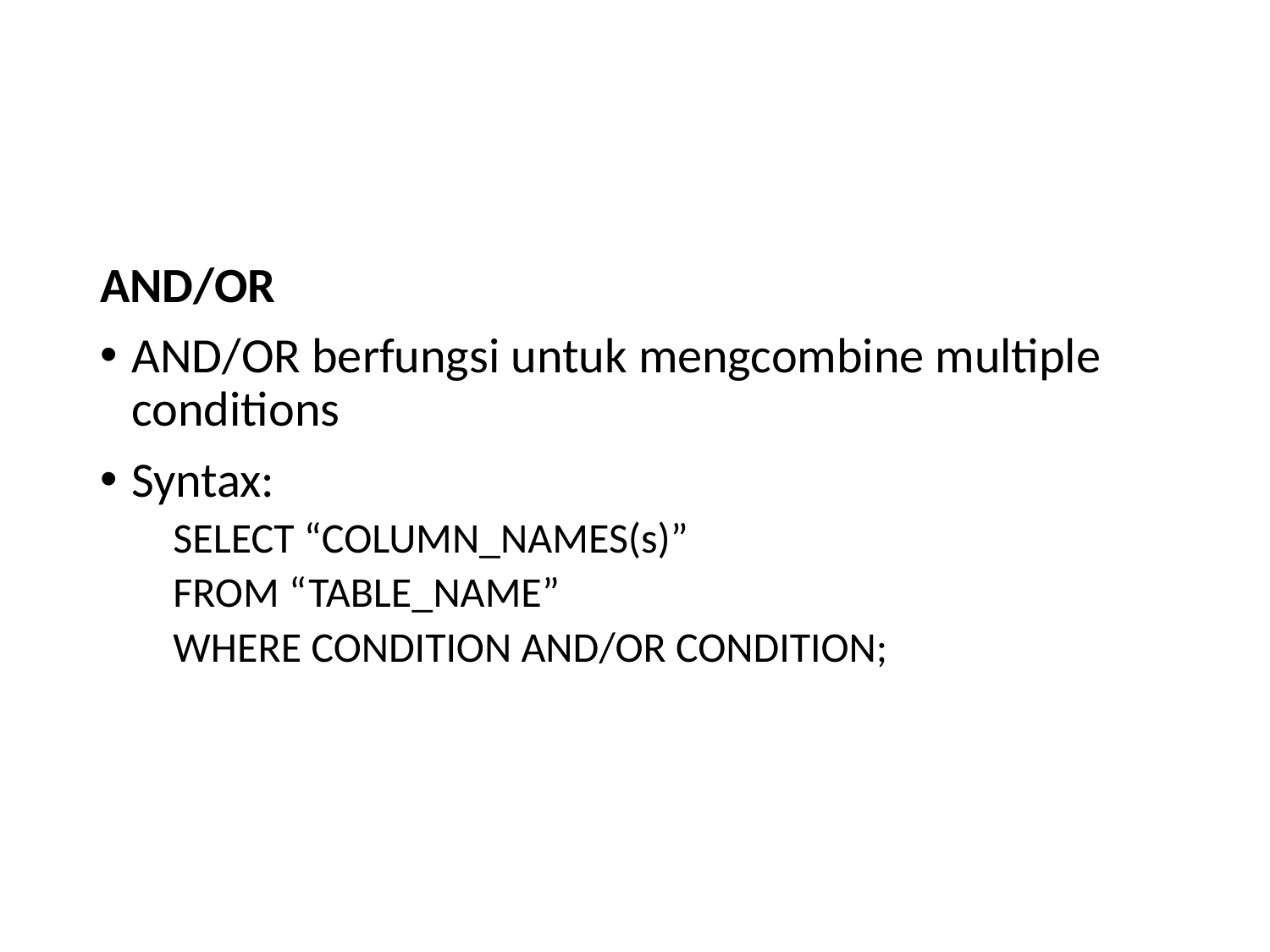

#
AND/OR
AND/OR berfungsi untuk mengcombine multiple conditions
Syntax:
 SELECT “COLUMN_NAMES(s)”
 FROM “TABLE_NAME”
 WHERE CONDITION AND/OR CONDITION;